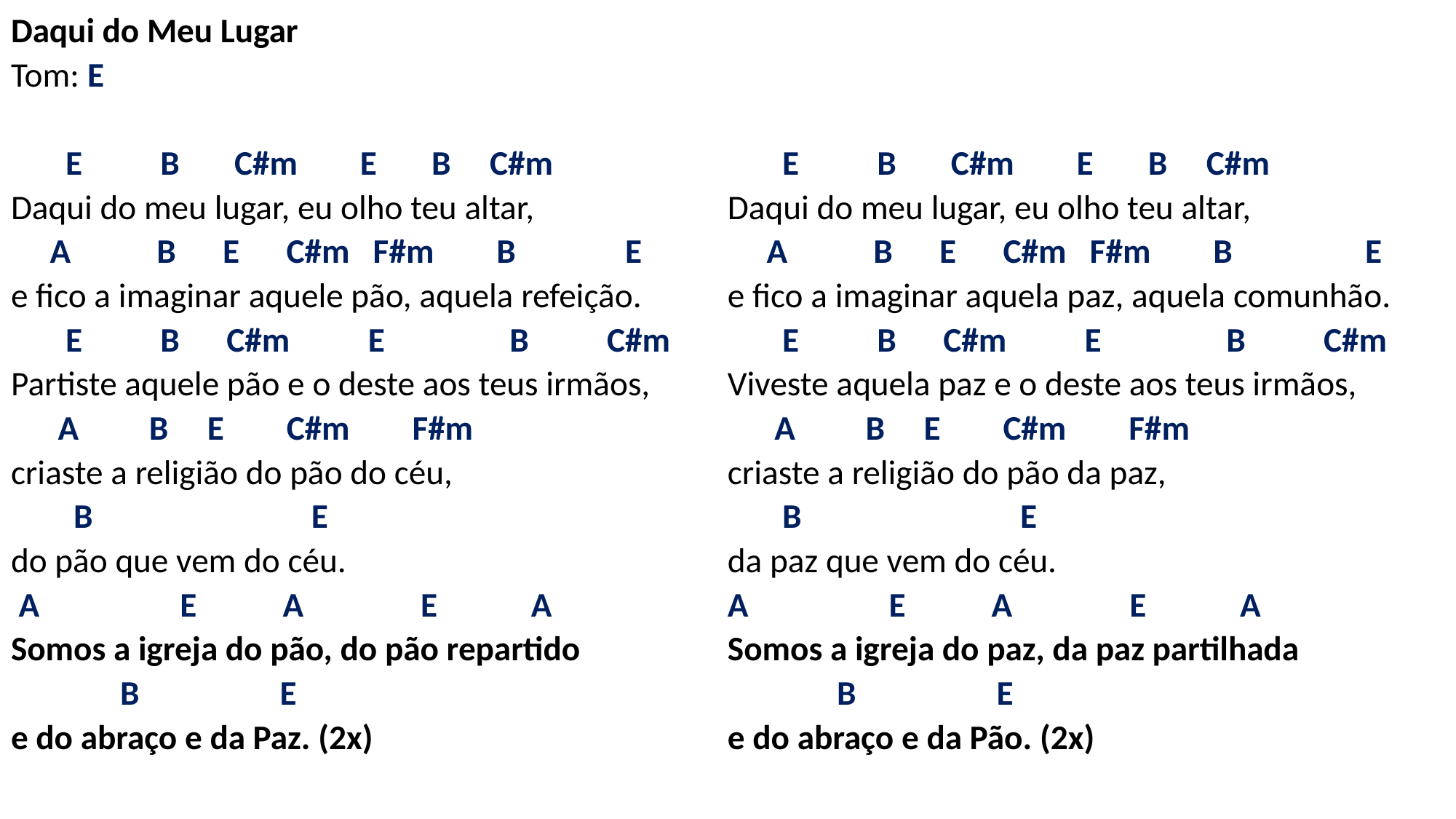

# Daqui do Meu Lugar Tom: E   E          B       C#m        E       B     C#m Daqui do meu lugar, eu olho teu altar, A           B      E      C#m   F#m        B              E e fico a imaginar aquele pão, aquela refeição. E          B      C#m          E                B          C#m Partiste aquele pão e o deste aos teus irmãos, A         B     E        C#m        F#m criaste a religião do pão do céu, B                            E do pão que vem do céu. A                  E           A               E            A Somos a igreja do pão, do pão repartido B                  E e do abraço e da Paz. (2x)   E          B       C#m        E       B     C#m Daqui do meu lugar, eu olho teu altar, A           B      E      C#m   F#m        B                 E e fico a imaginar aquela paz, aquela comunhão. E          B      C#m          E                B          C#m Viveste aquela paz e o deste aos teus irmãos, A         B     E        C#m        F#m criaste a religião do pão da paz, B                            E da paz que vem do céu. A                  E           A               E            A Somos a igreja do paz, da paz partilhada B                  E e do abraço e da Pão. (2x)